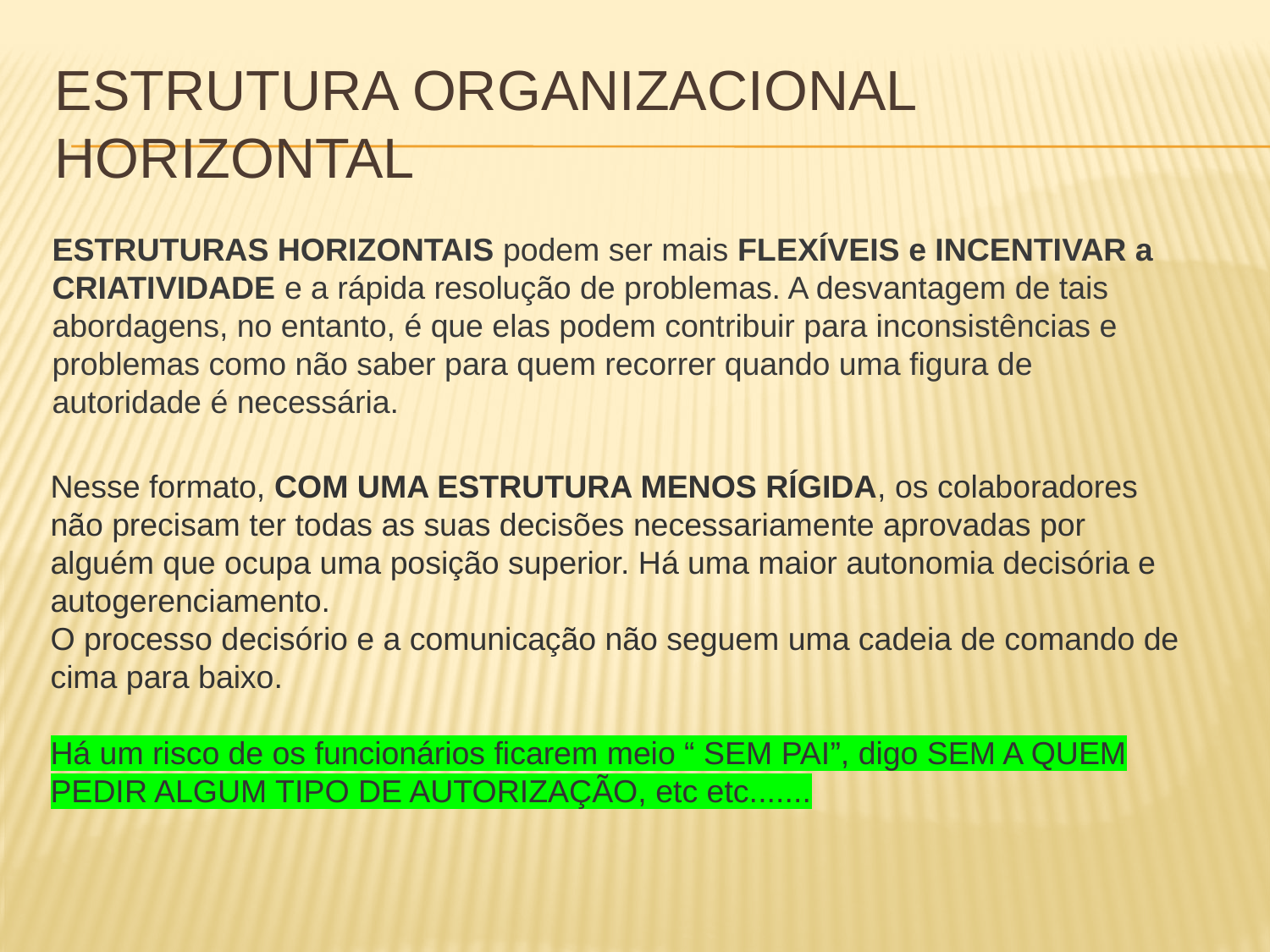

# ESTRUTURA ORGANIZACIONAL HORIZONTAL
ESTRUTURAS HORIZONTAIS podem ser mais FLEXÍVEIS e INCENTIVAR a CRIATIVIDADE e a rápida resolução de problemas. A desvantagem de tais abordagens, no entanto, é que elas podem contribuir para inconsistências e problemas como não saber para quem recorrer quando uma figura de autoridade é necessária.
Nesse formato, COM UMA ESTRUTURA MENOS RÍGIDA, os colaboradores não precisam ter todas as suas decisões necessariamente aprovadas por alguém que ocupa uma posição superior. Há uma maior autonomia decisória e autogerenciamento.
O processo decisório e a comunicação não seguem uma cadeia de comando de cima para baixo.

Há um risco de os funcionários ficarem meio “ SEM PAI”, digo SEM A QUEM PEDIR ALGUM TIPO DE AUTORIZAÇÃO, etc etc.......